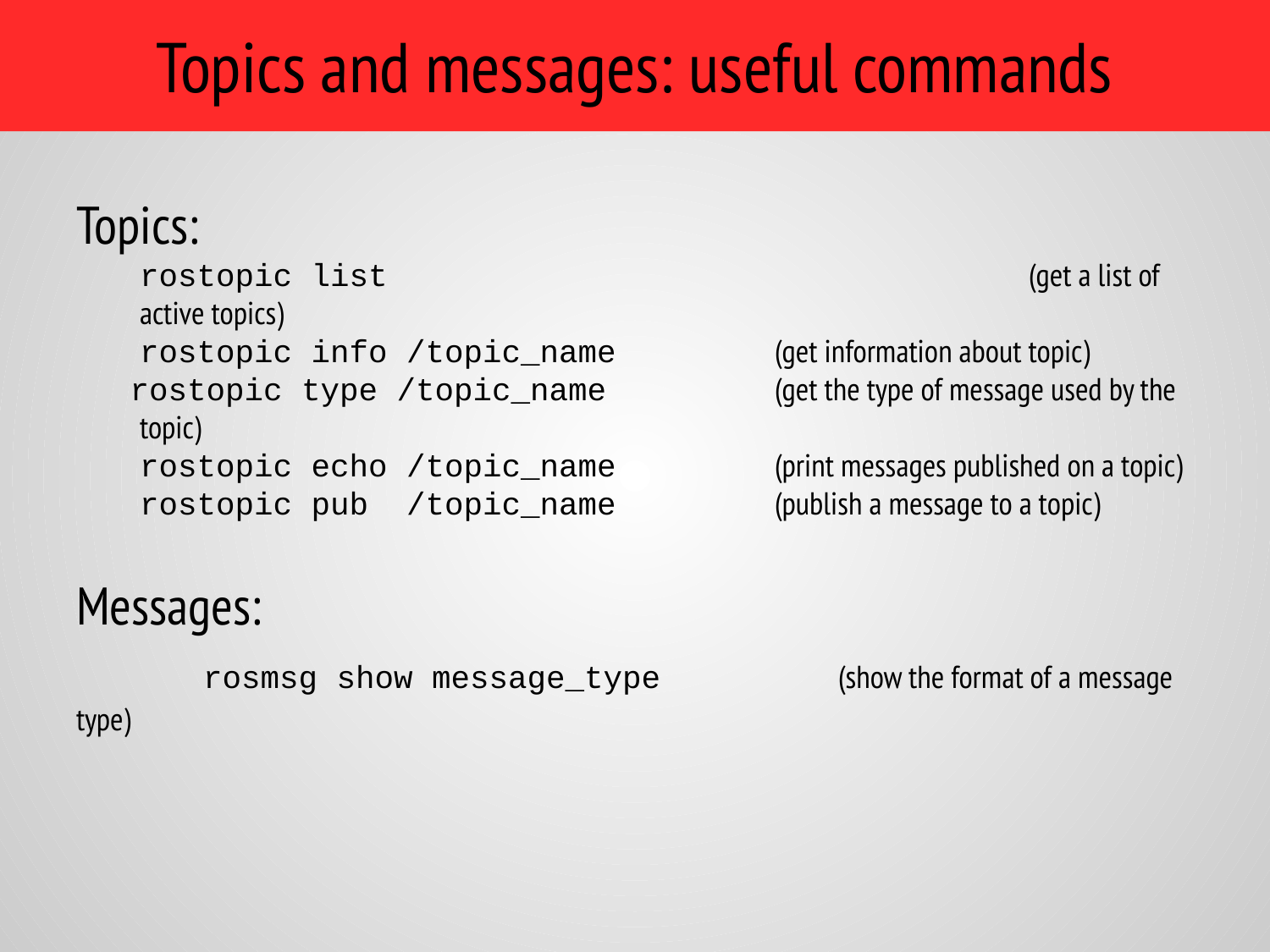

# Topics and messages: useful commands
Topics:
rostopic list						(get a list of active topics)
rostopic info /topic_name		(get information about topic)
rostopic type /topic_name		(get the type of message used by the topic)
rostopic echo /topic_name		(print messages published on a topic)
rostopic pub  /topic_name		(publish a message to a topic)

Messages:
	rosmsg show message_type		(show the format of a message type)